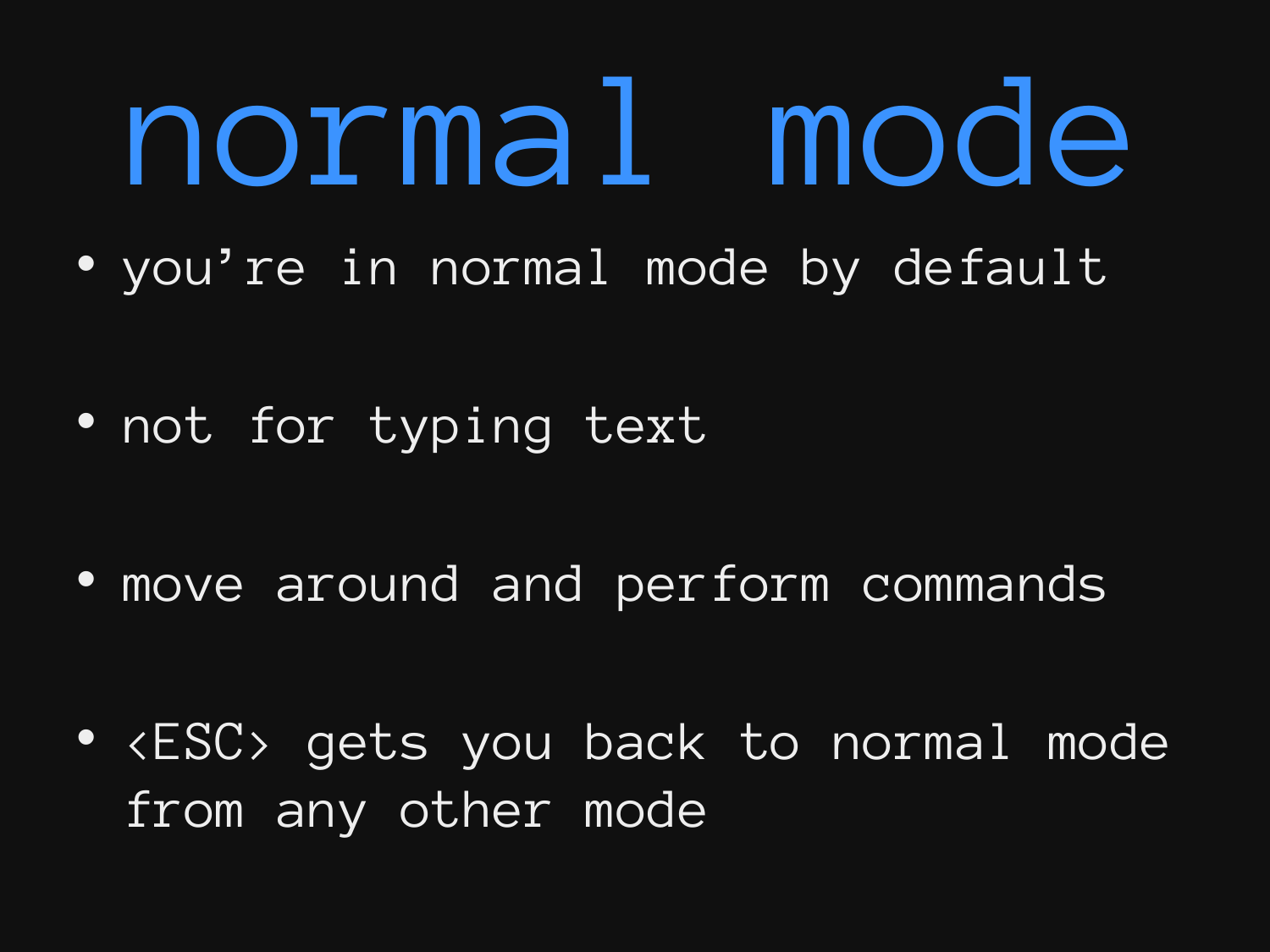

# normal mode
you’re in normal mode by default

not for typing text

move around and perform commands

<ESC> gets you back to normal mode from any other mode